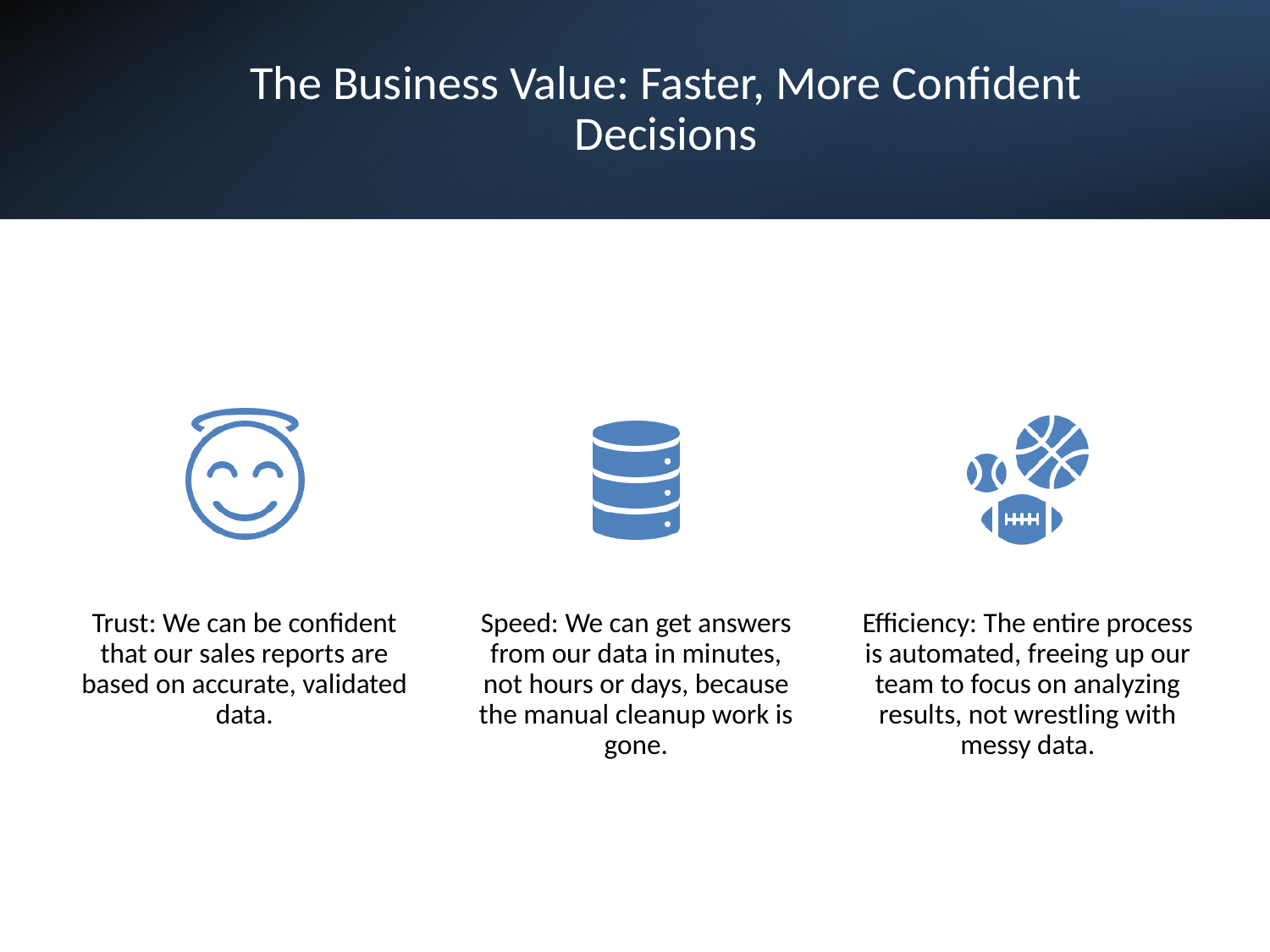

# The Business Value: Faster, More Confident Decisions
Trust: We can be confident that our sales reports are based on accurate, validated data.
Speed: We can get answers from our data in minutes, not hours or days, because the manual cleanup work is gone.
Efficiency: The entire process is automated, freeing up our team to focus on analyzing results, not wrestling with messy data.